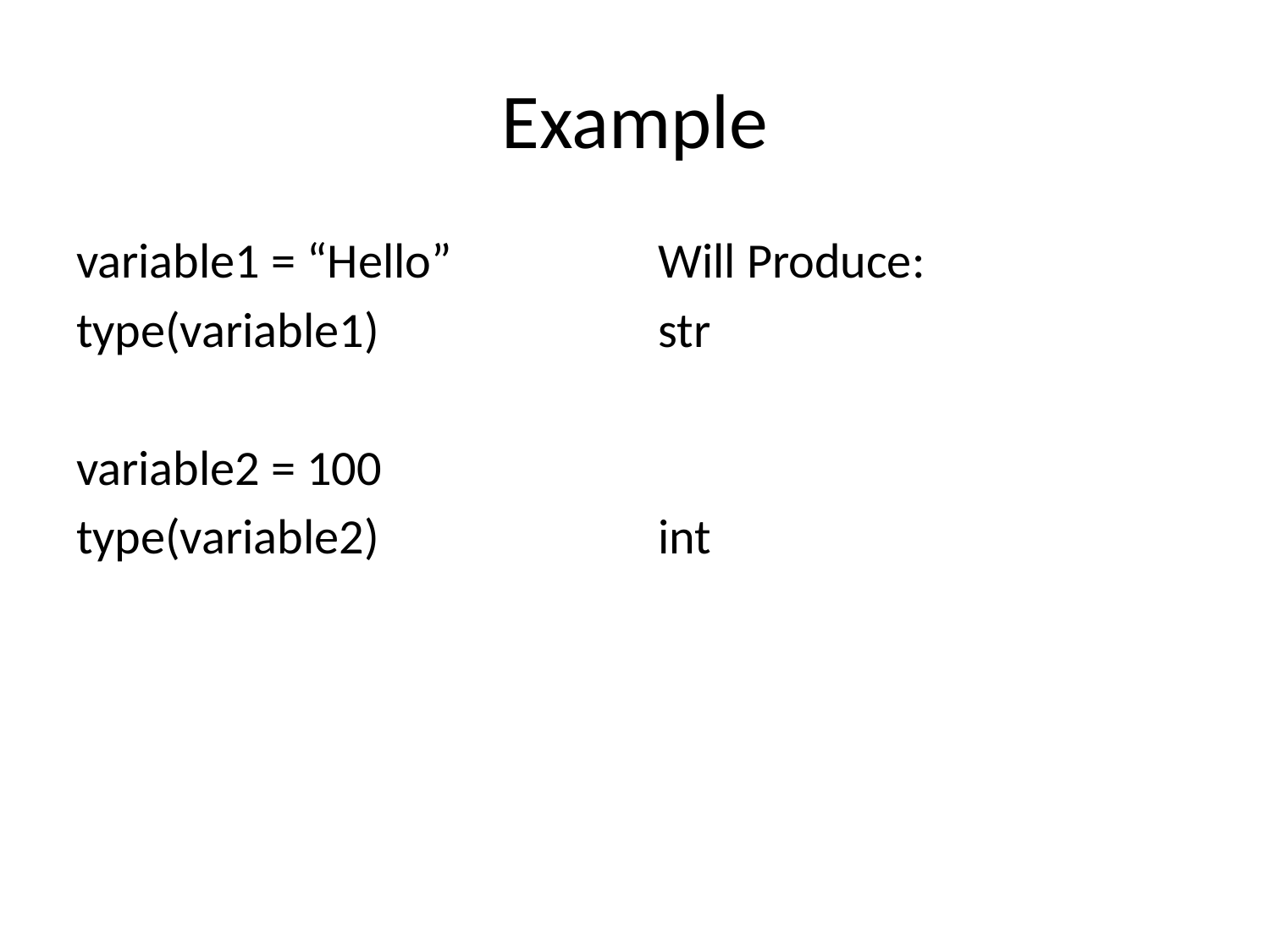

# Example
variable1 = “Hello”
type(variable1)

variable2 = 100
type(variable2)

Will Produce:
str

int